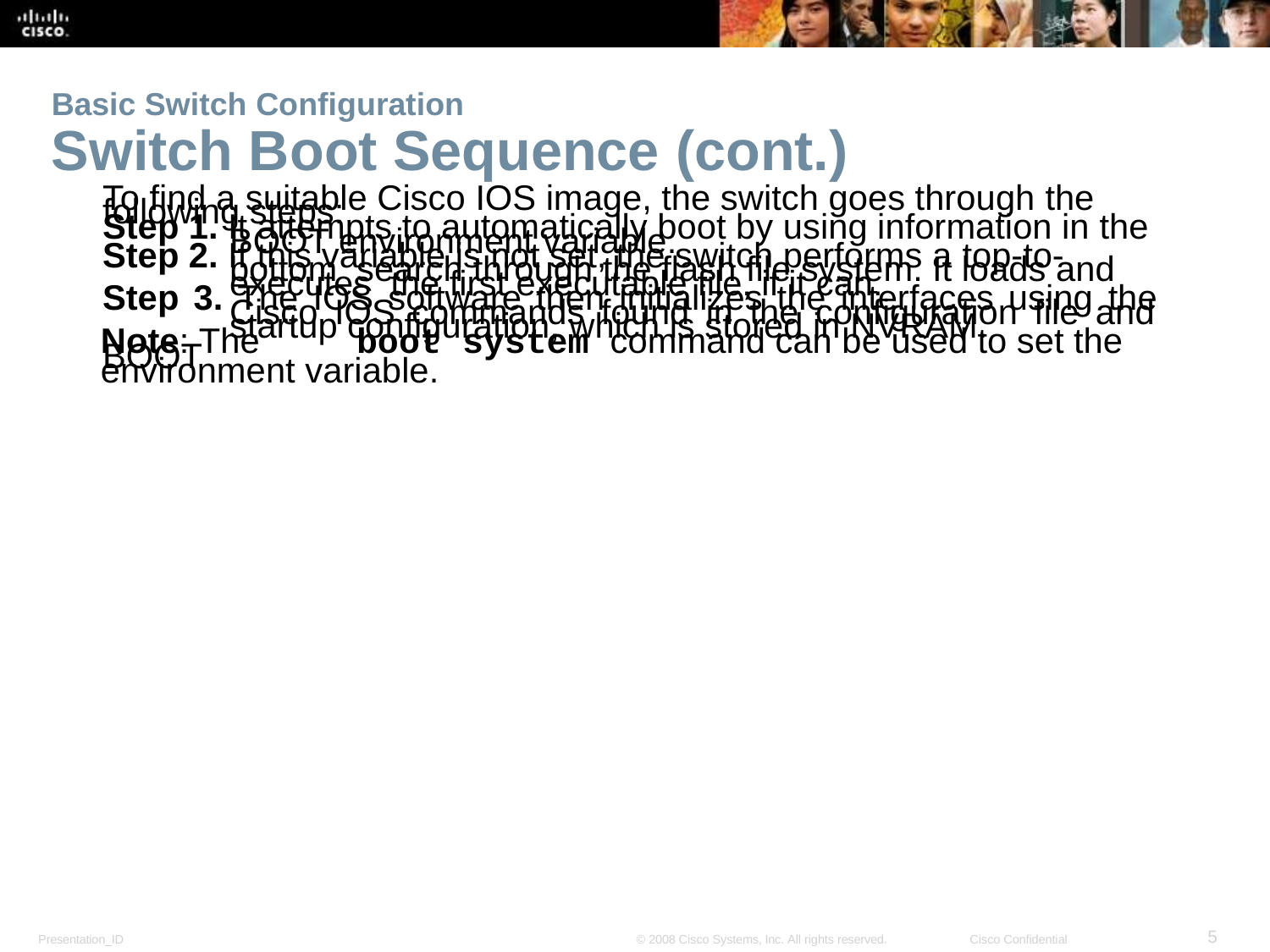

Basic Switch Configuration
Switch Boot Sequence (cont.)
To find a suitable Cisco IOS image, the switch goes through the  following steps:
Step 1. It attempts to automatically boot by using information in the
BOOT environment variable.
Step 2. If this variable is not set, the switch performs a top-to-bottom  search through the flash file system. It loads and executes  the first executable file, if it can.
Step 3. The IOS software then initializes the interfaces using the  Cisco IOS commands found in the configuration file and  startup configuration, which is stored in NVRAM.
Note: The	boot system command can be used to set the BOOT
environment variable.
5
Presentation_ID
© 2008 Cisco Systems, Inc. All rights reserved.
Cisco Confidential